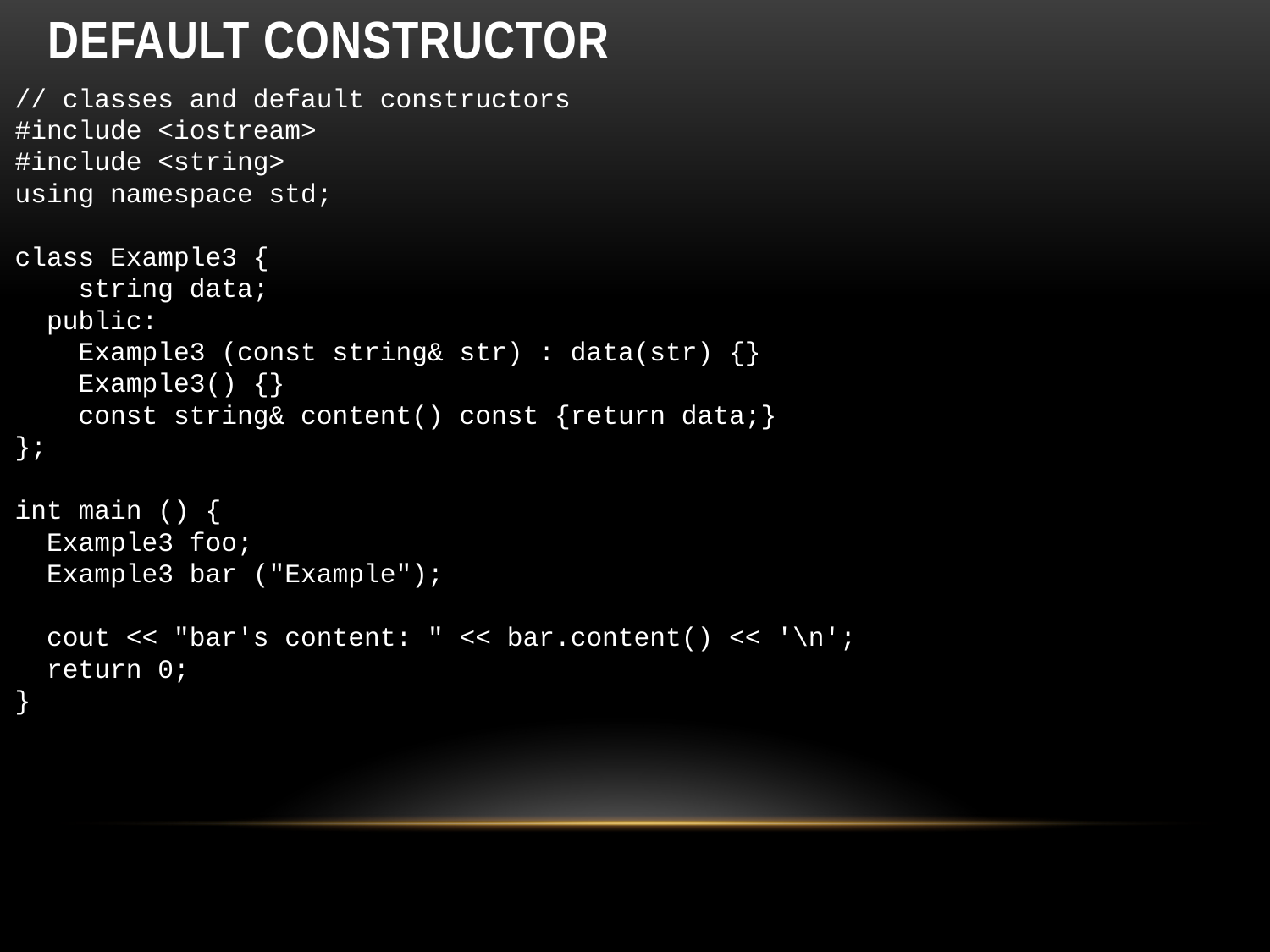

# Default constructor
// classes and default constructors
#include <iostream>
#include <string>
using namespace std;

class Example3 {
    string data;
  public:
    Example3 (const string& str) : data(str) {}
    Example3() {}
    const string& content() const {return data;}
};

int main () {
  Example3 foo;
  Example3 bar ("Example");

  cout << "bar's content: " << bar.content() << '\n';
  return 0;
}